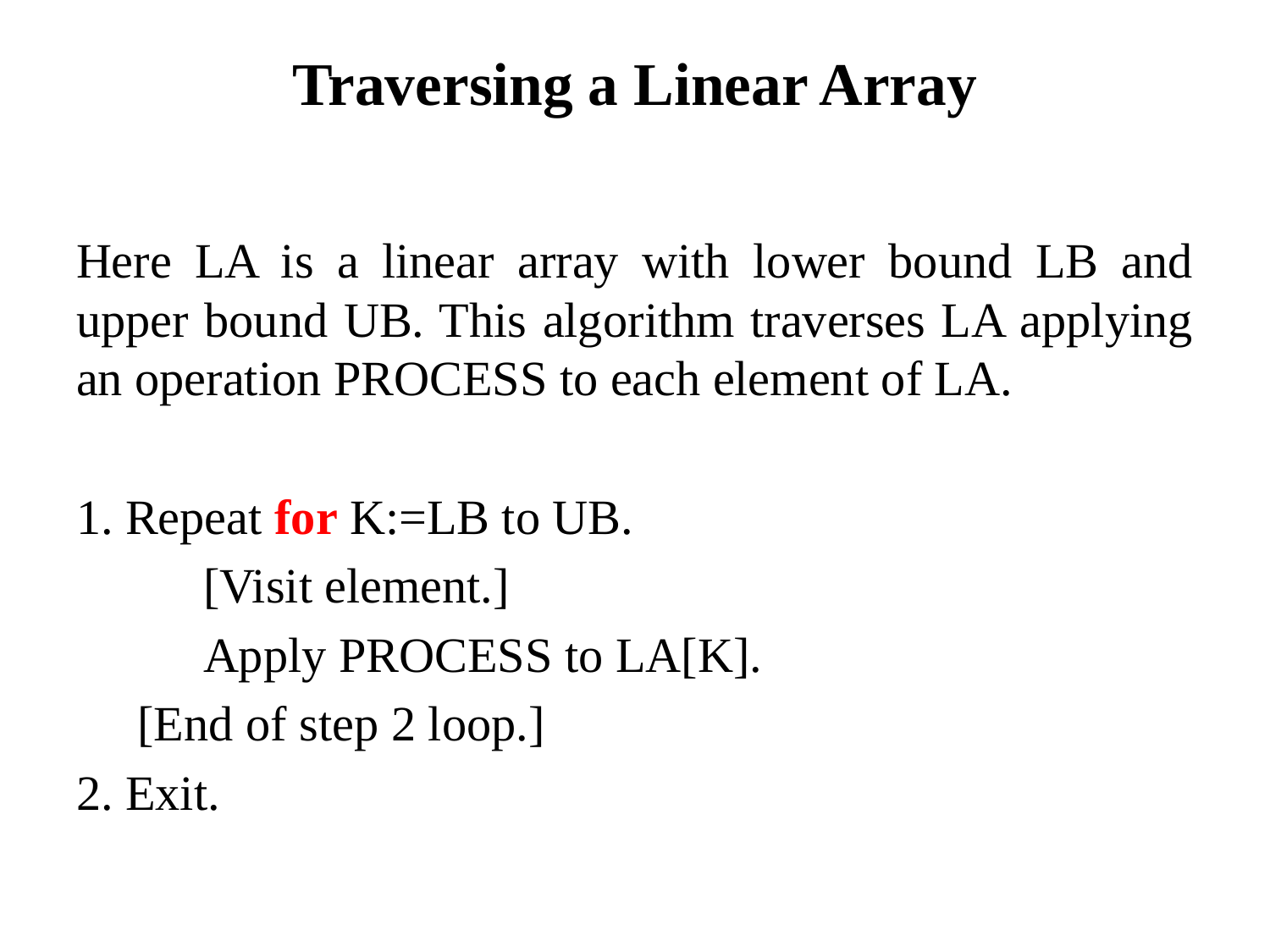

# Traversing a Linear Array
Here LA is a linear array with lower bound LB and upper bound UB. This algorithm traverses LA applying an operation PROCESS to each element of LA.

1. Repeat for K:=LB to UB.
	[Visit element.]
	Apply PROCESS to LA[K].
     [End of step 2 loop.]
2. Exit.